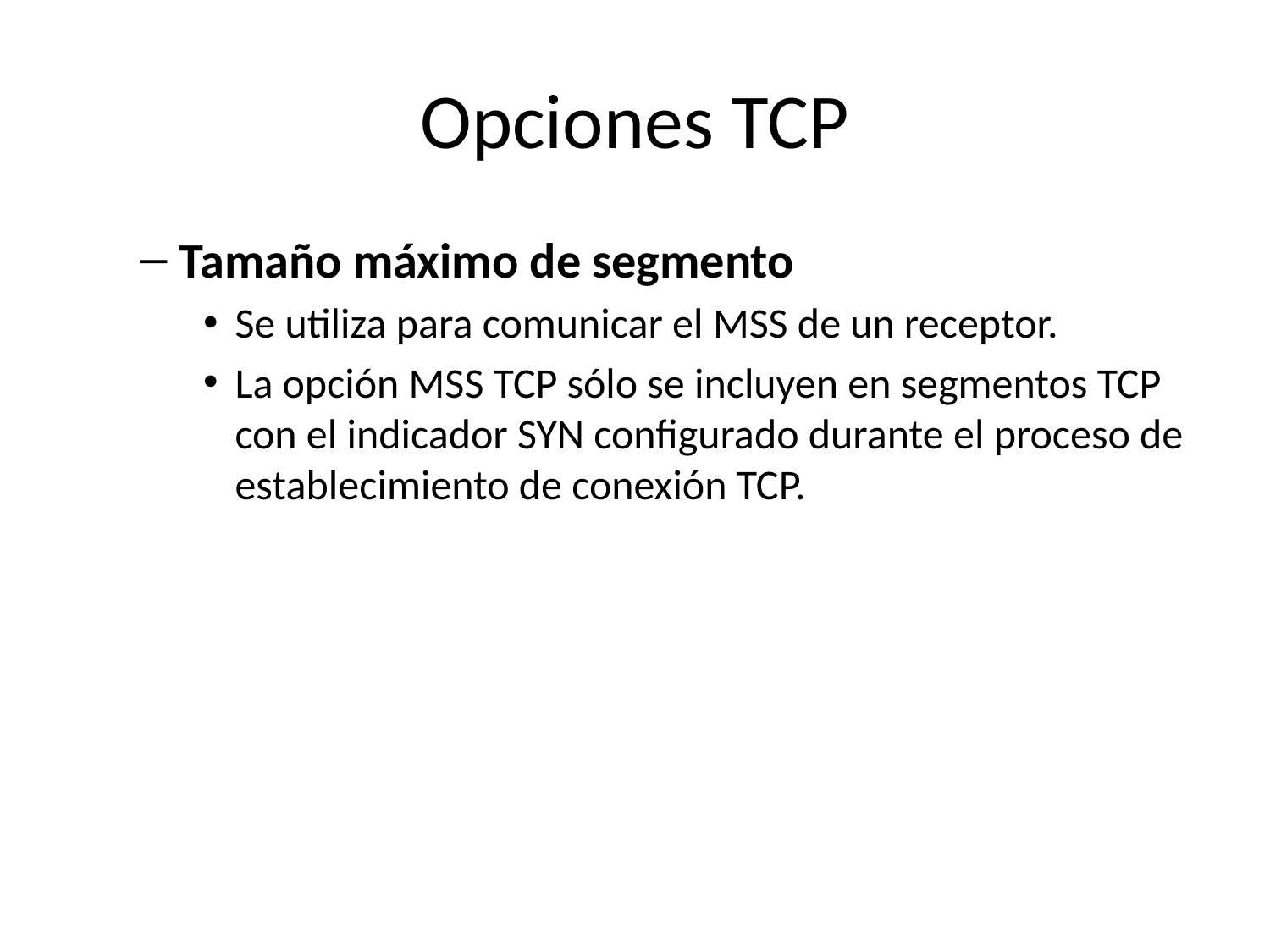

# Opciones TCP
Tamaño máximo de segmento
Se utiliza para comunicar el MSS de un receptor.
La opción MSS TCP sólo se incluyen en segmentos TCP con el indicador SYN configurado durante el proceso de establecimiento de conexión TCP.